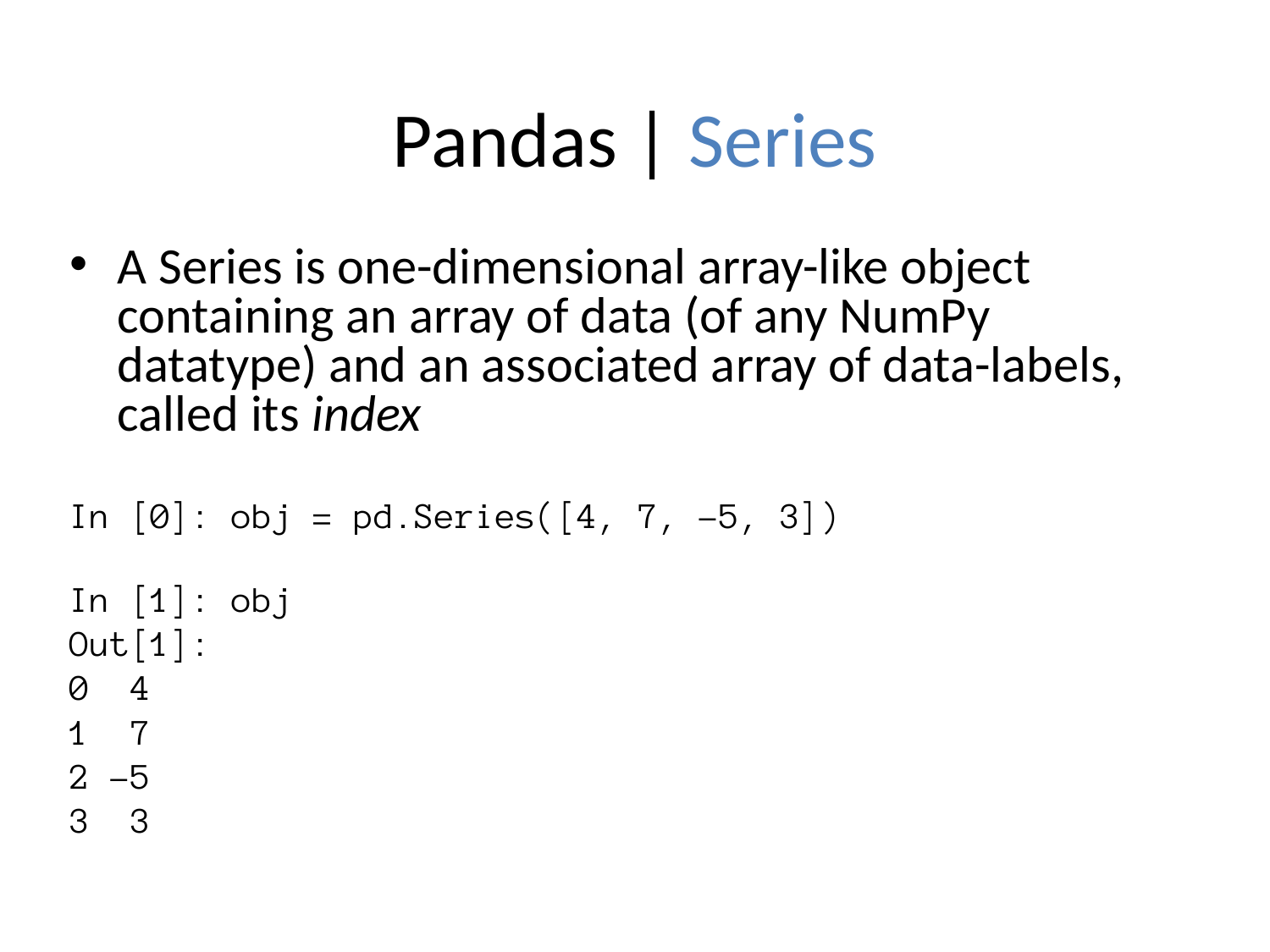

# Pandas | Series
A Series is one-dimensional array-like object containing an array of data (of any NumPy datatype) and an associated array of data-labels, called its index
In [0]: obj = pd.Series([4, 7, -5, 3])
In [1]: obj
Out[1]:
0  4
1  7
2 -5
3  3